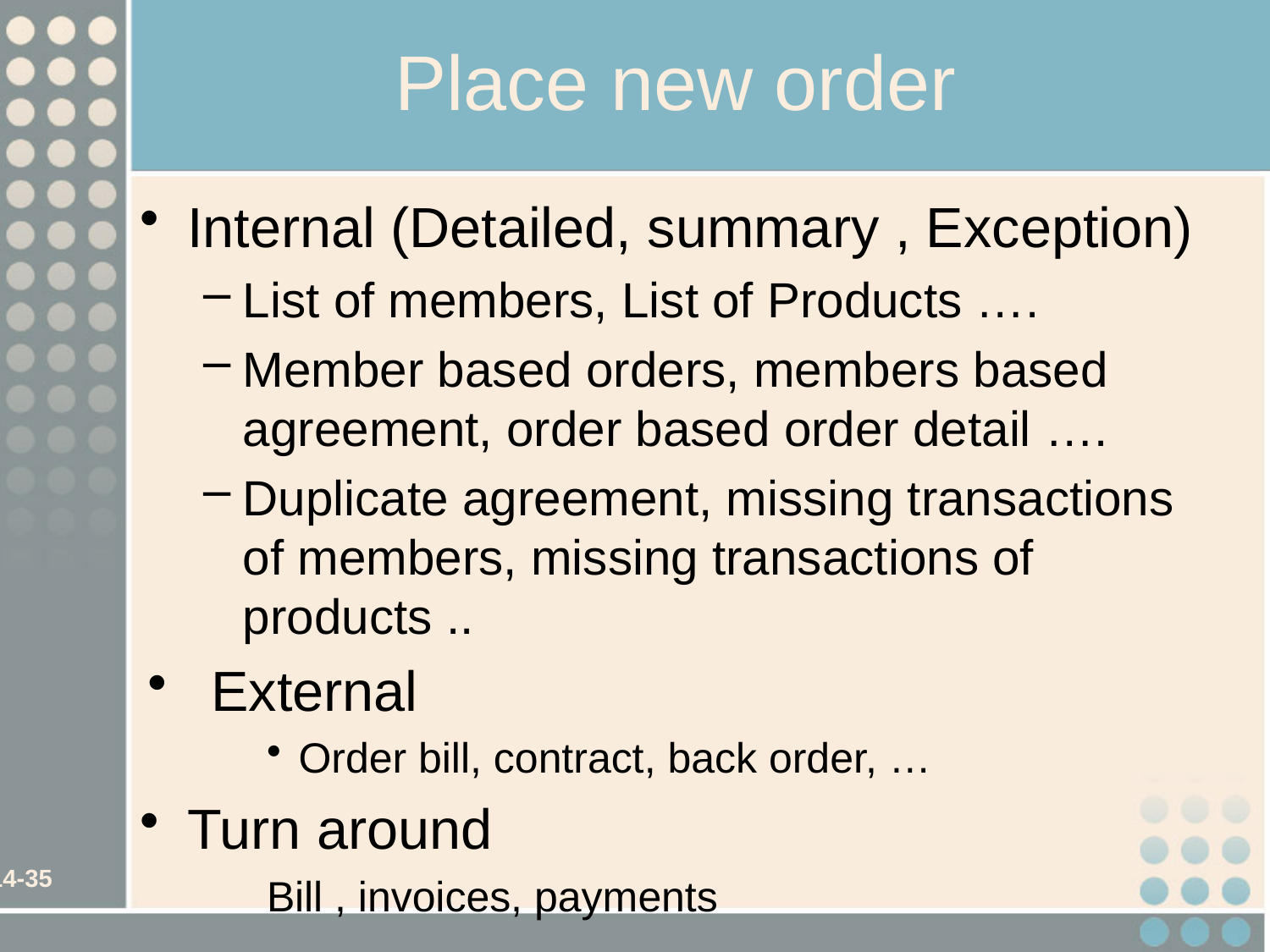

# Place new order

Internal (Detailed, summary , Exception)
List of members, List of Products ….
Member based orders, members based agreement, order based order detail ….
Duplicate agreement, missing transactions of members, missing transactions of products ..
External
Order bill, contract, back order, …
Turn around
Bill , invoices, payments